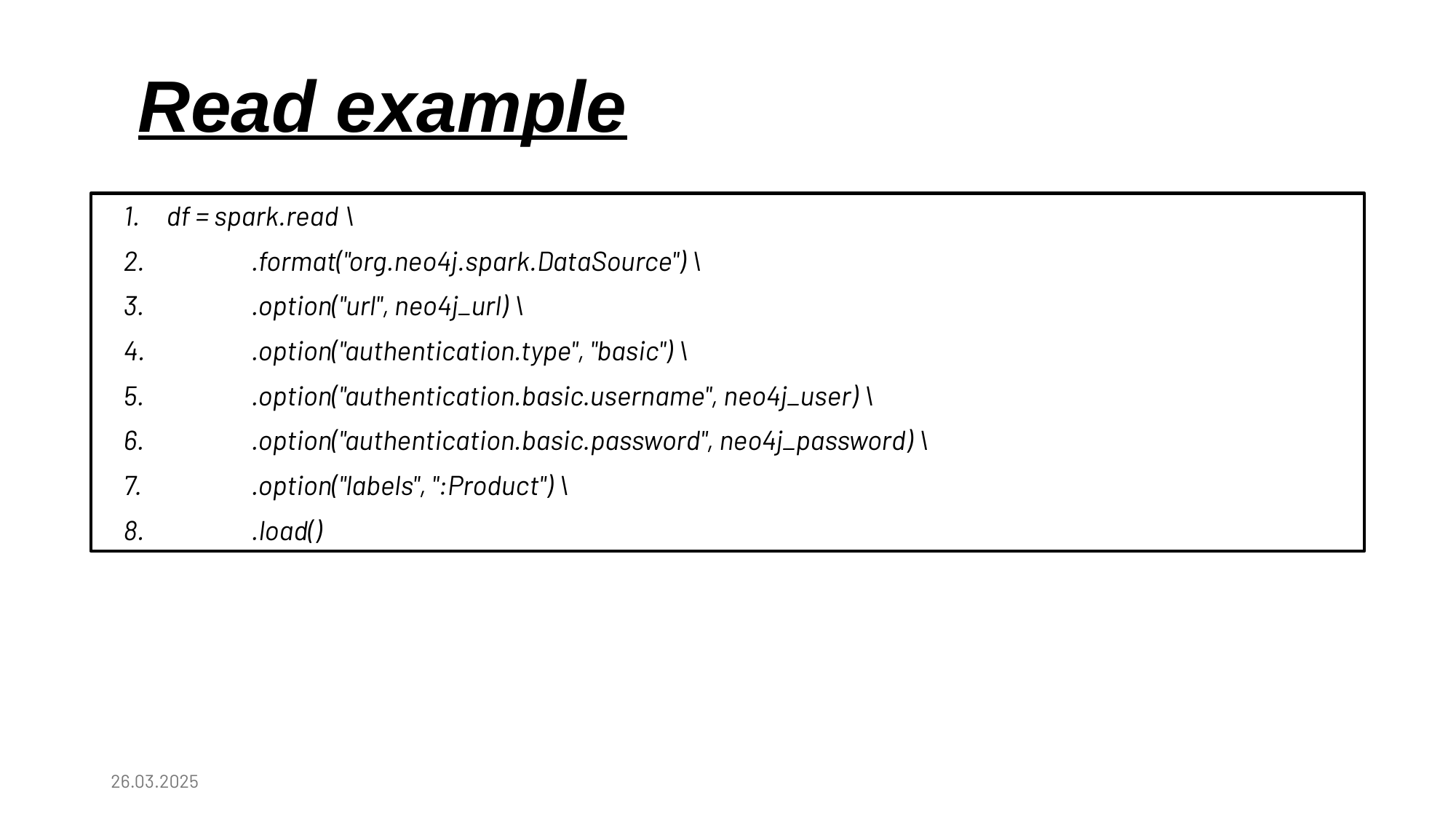

Read example
1.     df = spark.read \
2. 	.format("org.neo4j.spark.DataSource") \
3.     	.option("url", neo4j_url) \
4.     	.option("authentication.type", "basic") \
5.     	.option("authentication.basic.username", neo4j_user) \
6.     	.option("authentication.basic.password", neo4j_password) \
7.     	.option("labels", ":Product") \
8.    	.load()
26.03.2025